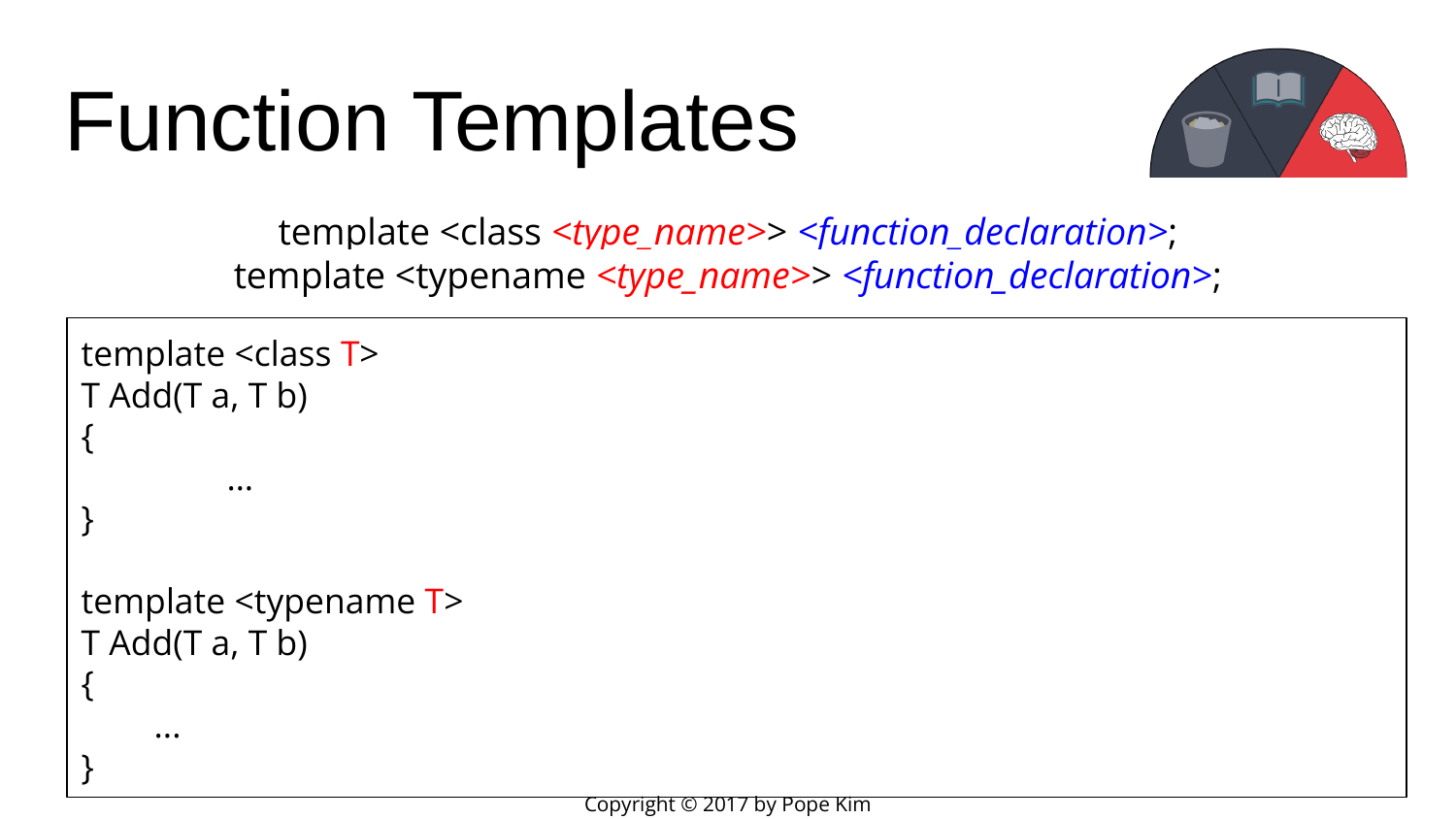

# Function Templates
template <class <type_name>> <function_declaration>;
template <typename <type_name>> <function_declaration>;
template <class T>
T Add(T a, T b)
{
	…
}

template <typename T>
T Add(T a, T b)
{
...
}